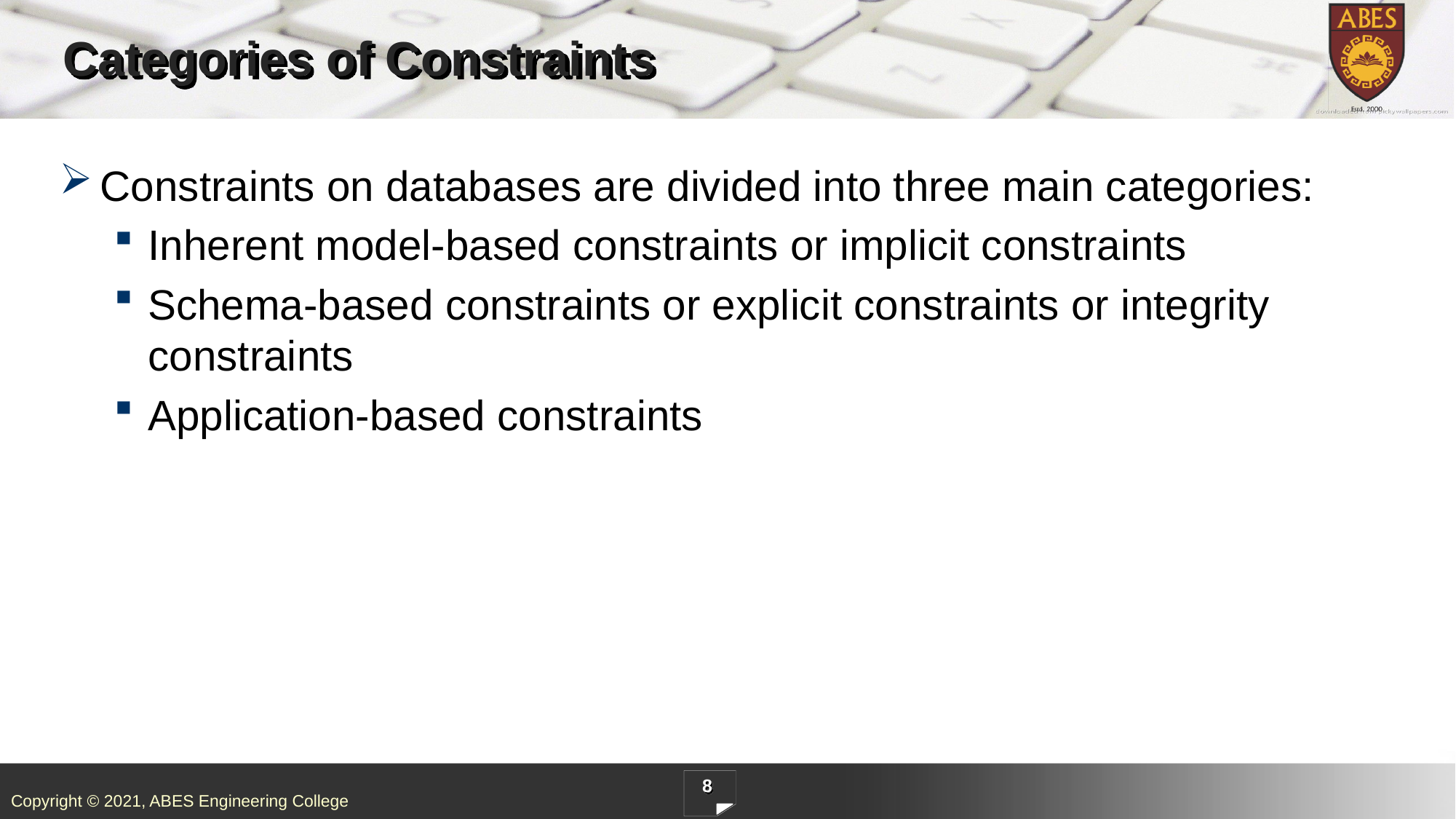

# Categories of Constraints
Constraints on databases are divided into three main categories:
Inherent model-based constraints or implicit constraints
Schema-based constraints or explicit constraints or integrity constraints
Application-based constraints

8